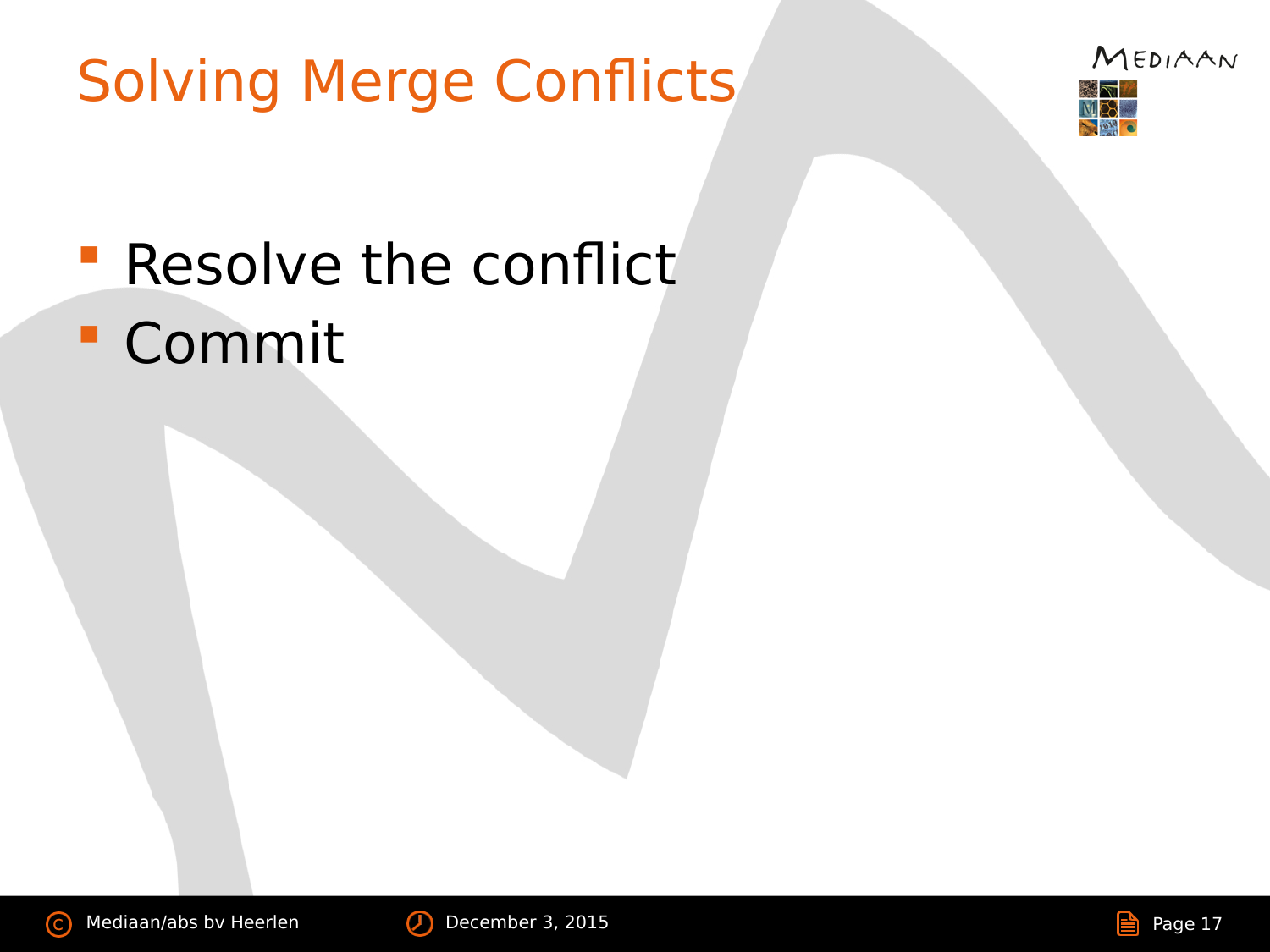

# Solving Merge Conflicts
Resolve the conflict
Commit